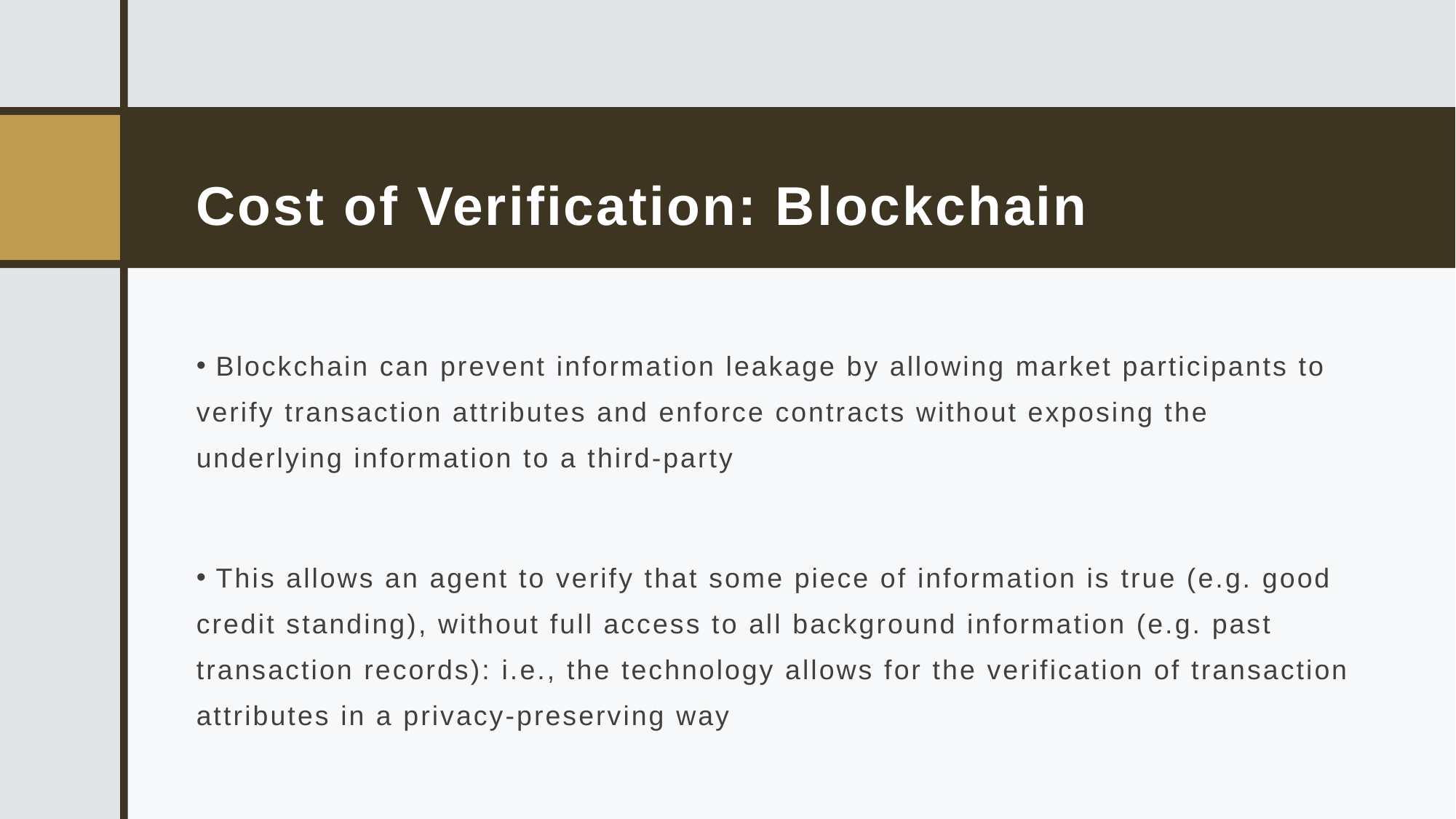

# Cost of Verification: Blockchain

 Blockchain can prevent information leakage by allowing market participants to verify transaction attributes and enforce contracts without exposing the underlying information to a third-party

 This allows an agent to verify that some piece of information is true (e.g. good credit standing), without full access to all background information (e.g. past transaction records): i.e., the technology allows for the verification of transaction attributes in a privacy-preserving way